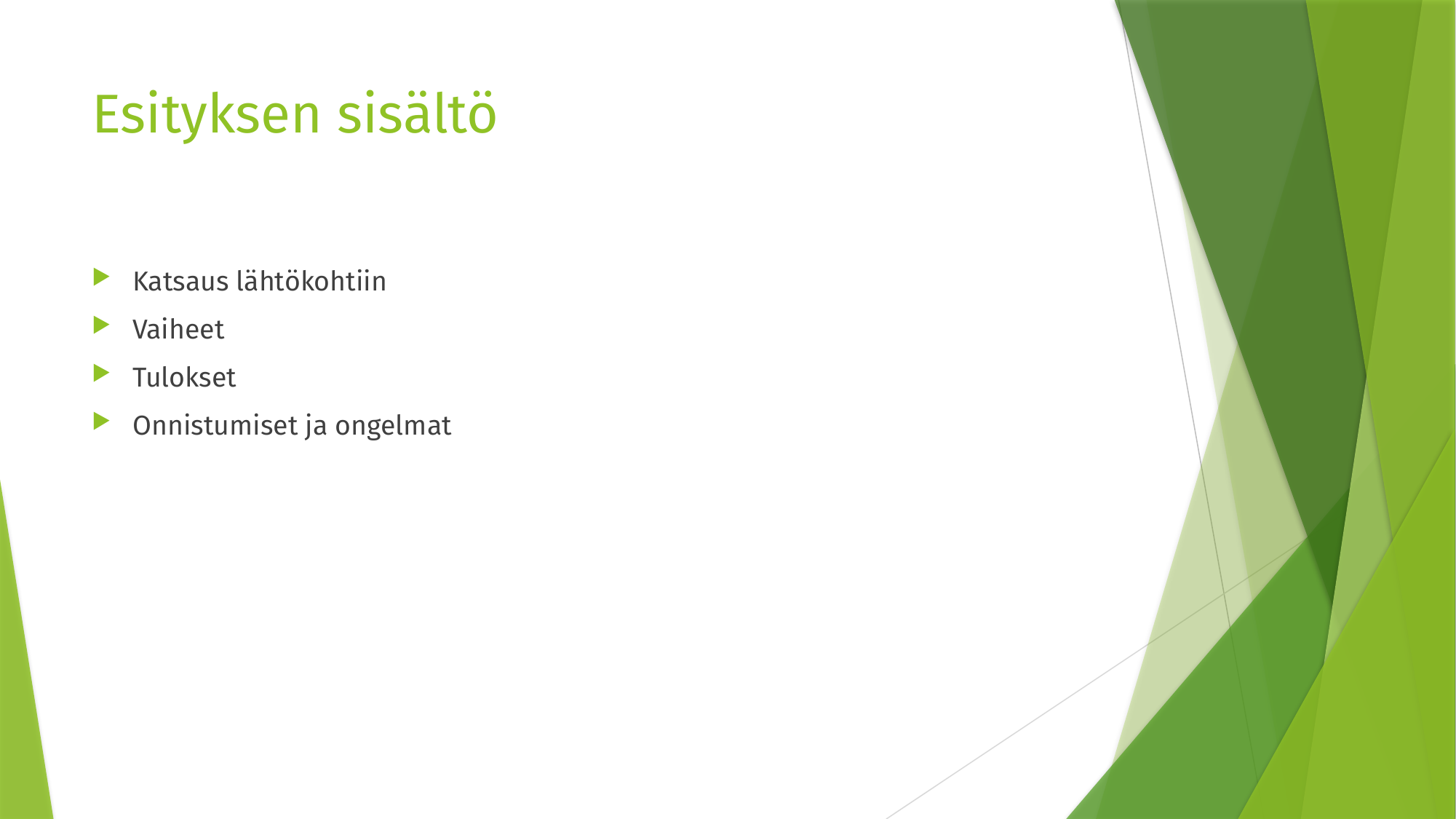

# Esityksen sisältö
Katsaus lähtökohtiin
Vaiheet
Tulokset
Onnistumiset ja ongelmat